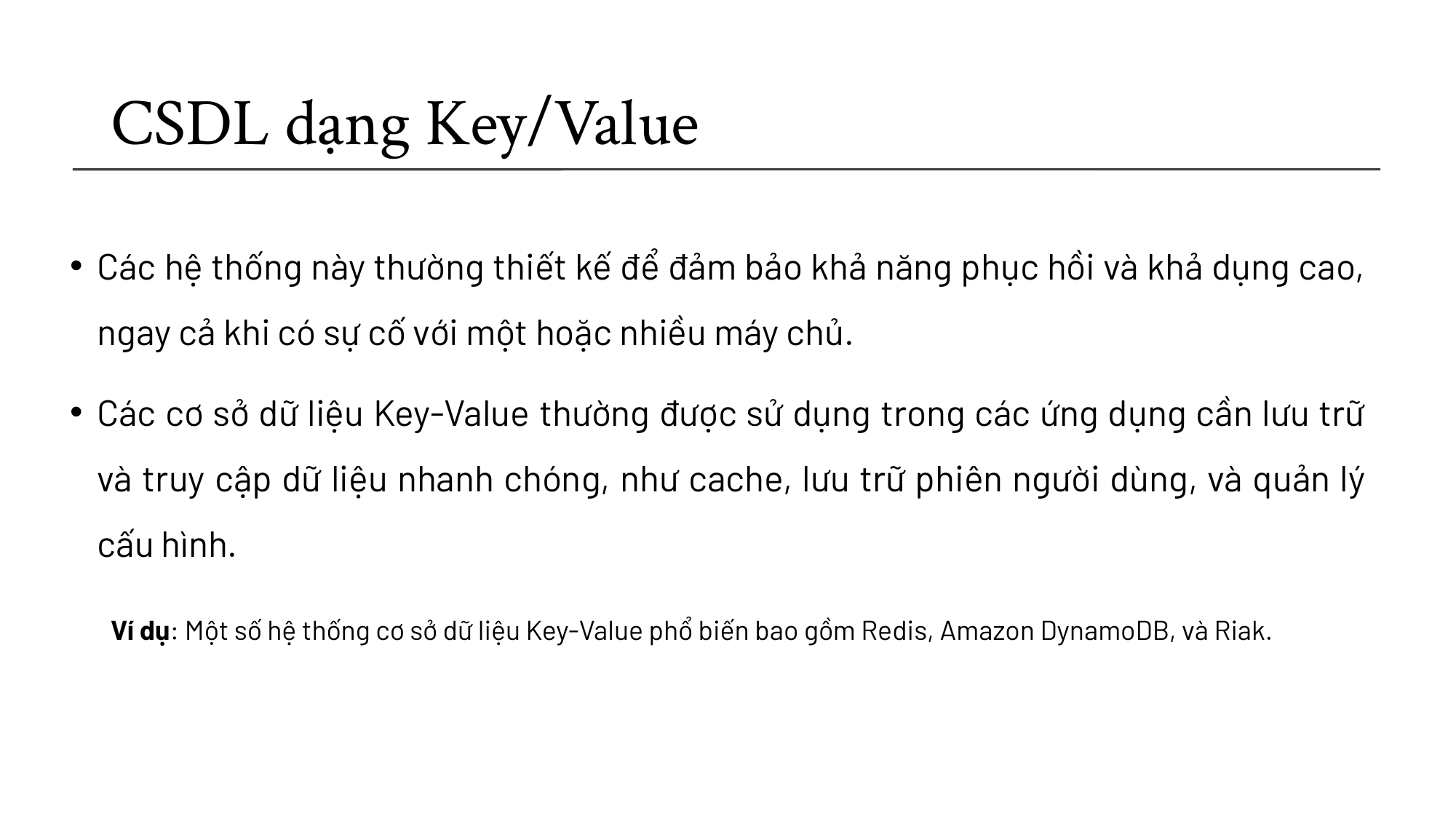

# CSDL dạng Key/Value
Các hệ thống này thường thiết kế để đảm bảo khả năng phục hồi và khả dụng cao, ngay cả khi có sự cố với một hoặc nhiều máy chủ.
Các cơ sở dữ liệu Key-Value thường được sử dụng trong các ứng dụng cần lưu trữ và truy cập dữ liệu nhanh chóng, như cache, lưu trữ phiên người dùng, và quản lý cấu hình.
Ví dụ: Một số hệ thống cơ sở dữ liệu Key-Value phổ biến bao gồm Redis, Amazon DynamoDB, và Riak.